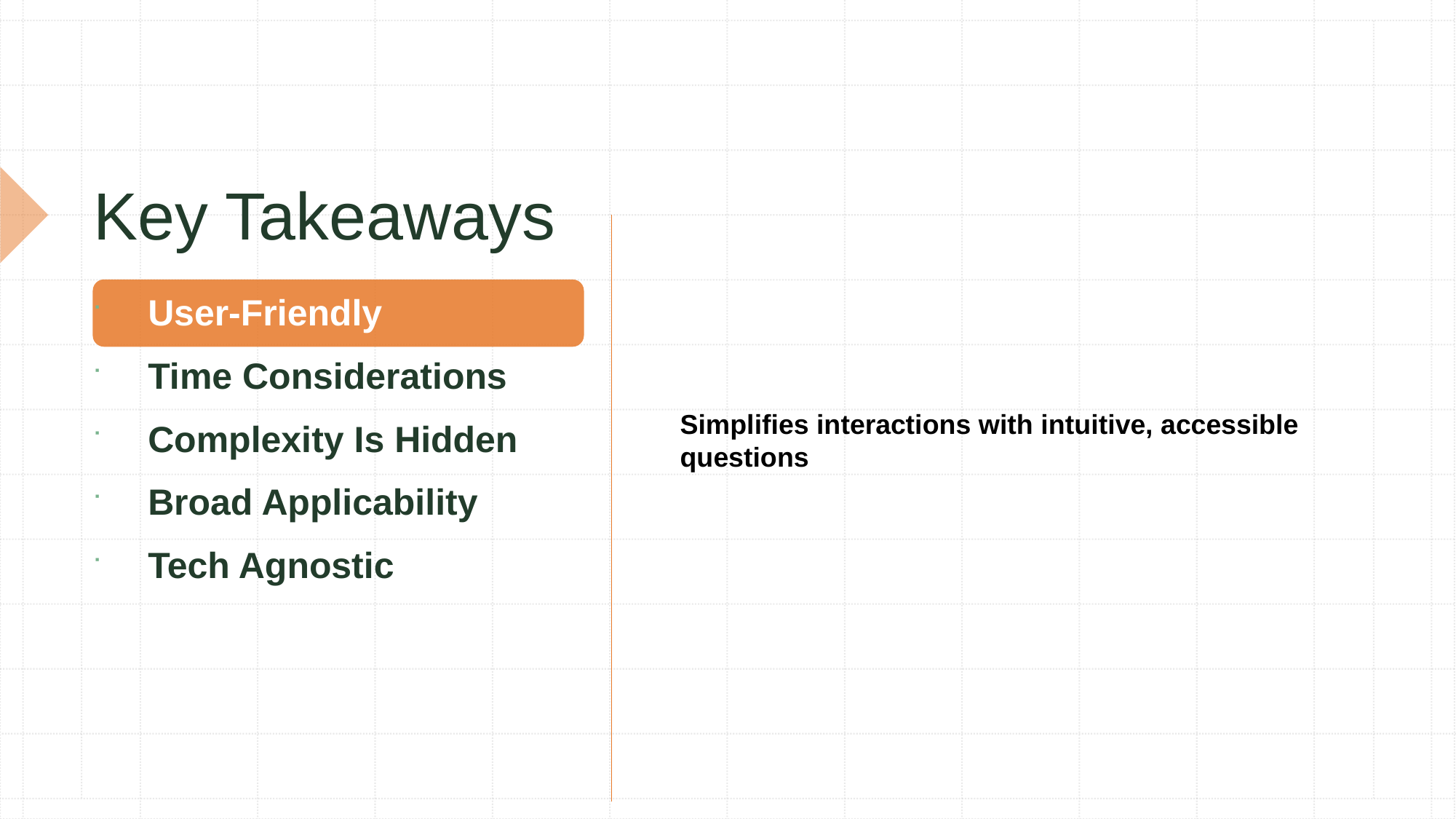

# Key Takeaways
Simplifies interactions with intuitive, accessible questions
User-Friendly
Time Considerations
Complexity Is Hidden
Broad Applicability
Tech Agnostic